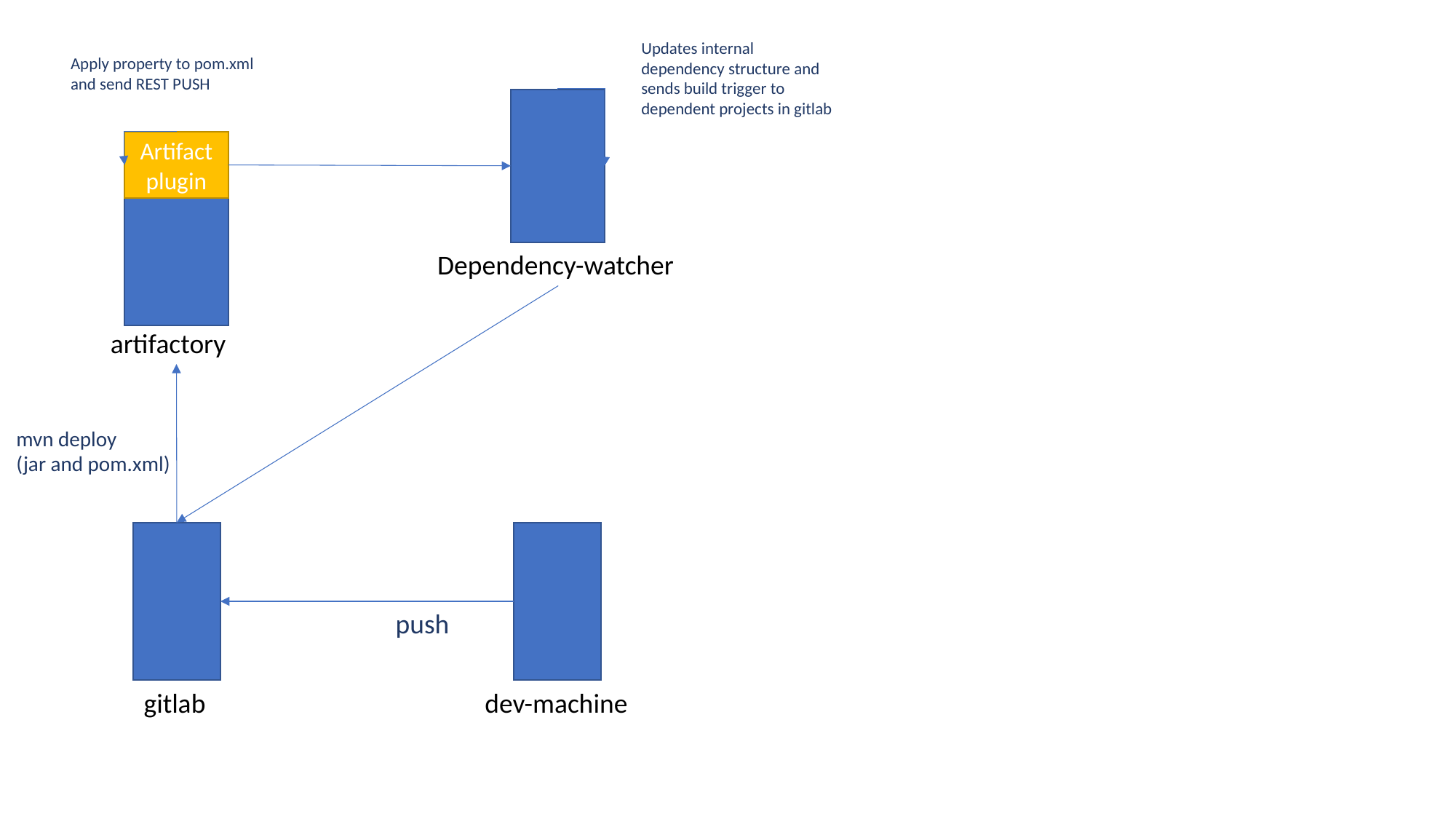

Updates internal dependency structure and sends build trigger to dependent projects in gitlab
Apply property to pom.xml and send REST PUSH

Dependency-watcher

artifactory
Artifact plugin
mvn deploy
(jar and pom.xml)

gitlab

dev-machine
push